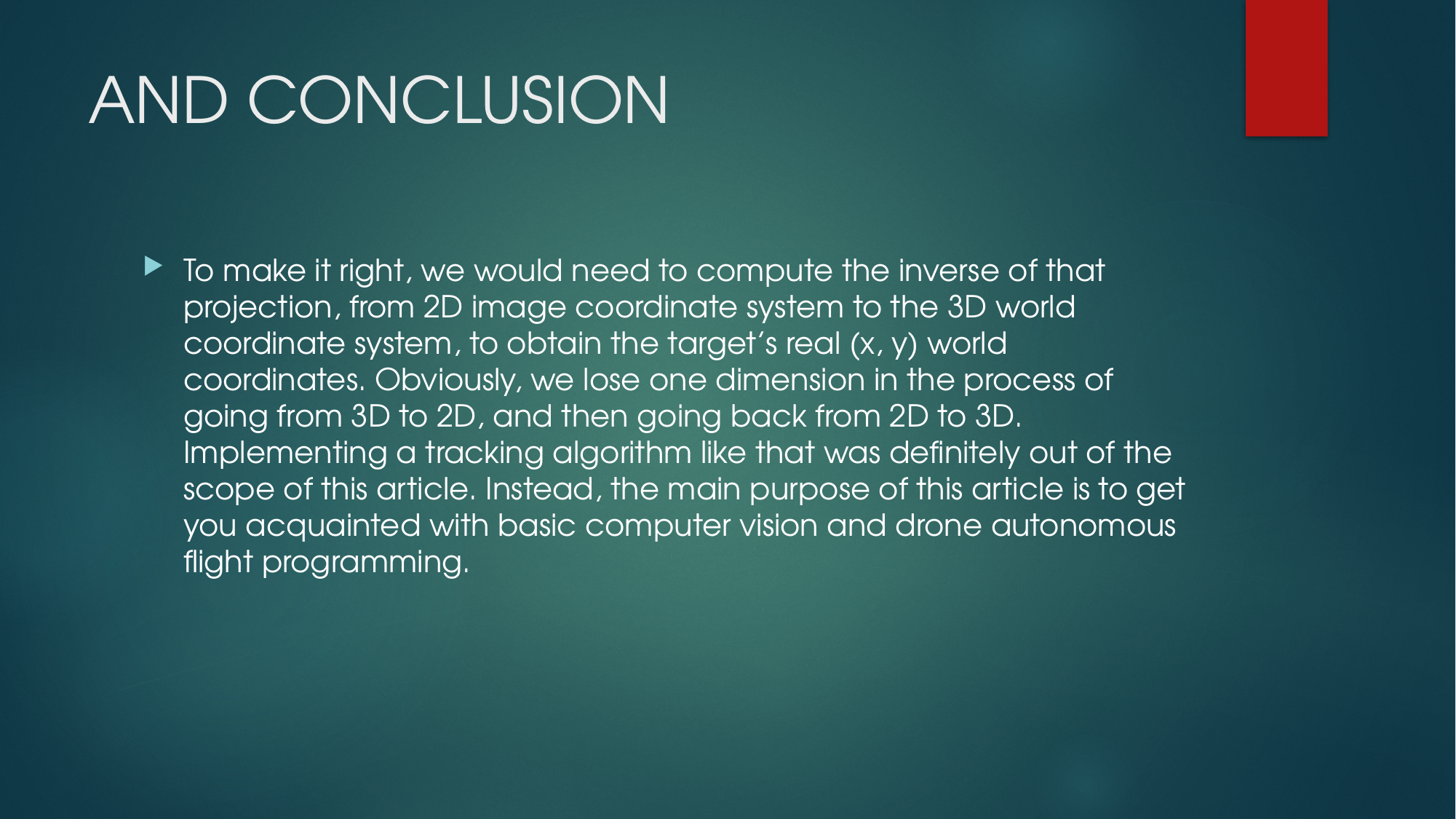

# AND CONCLUSION
To make it right, we would need to compute the inverse of that projection, from 2D image coordinate system to the 3D world coordinate system, to obtain the target’s real (x, y) world coordinates. Obviously, we lose one dimension in the process of going from 3D to 2D, and then going back from 2D to 3D. Implementing a tracking algorithm like that was definitely out of the scope of this article. Instead, the main purpose of this article is to get you acquainted with basic computer vision and drone autonomous flight programming.